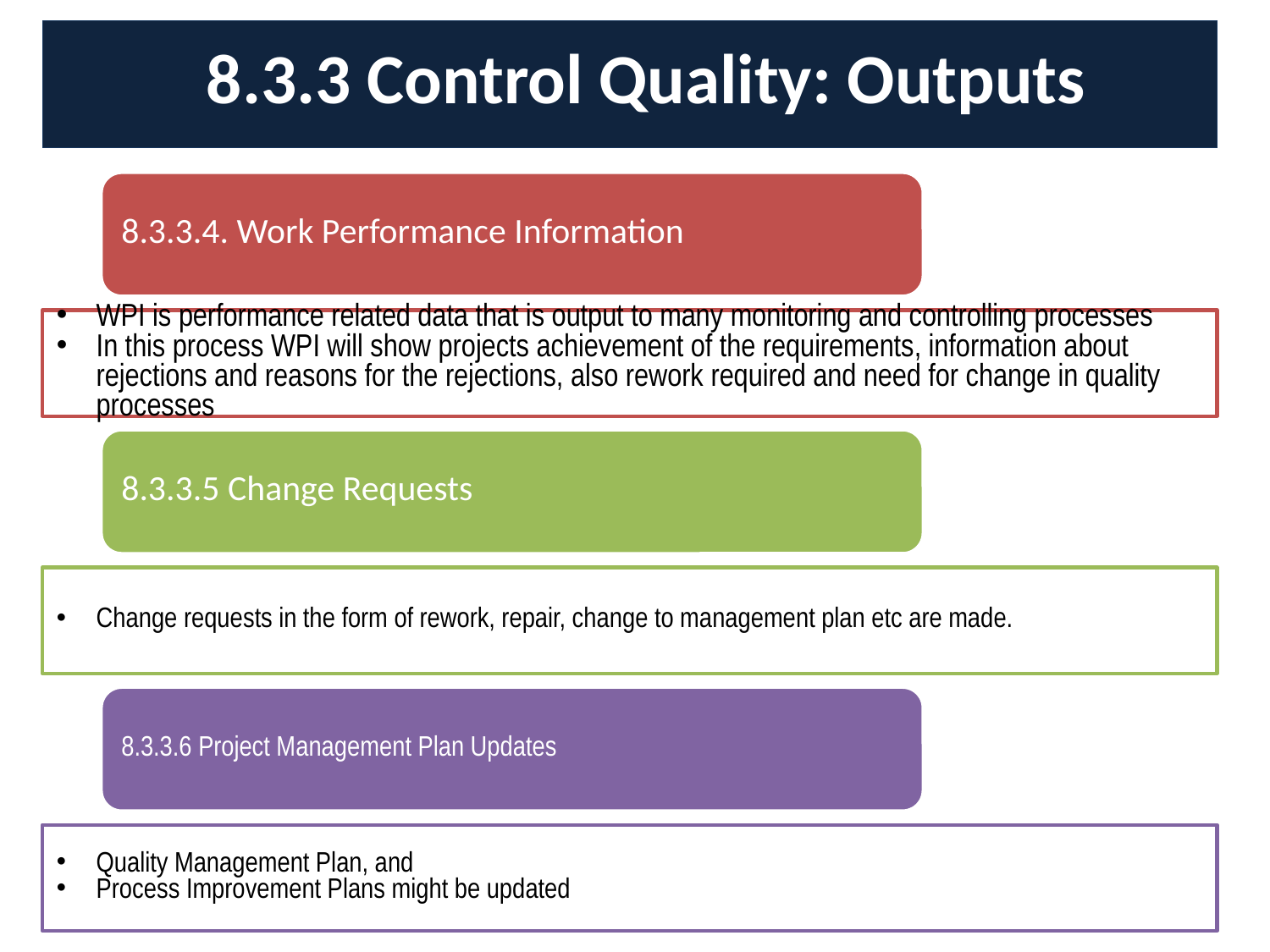

8.3.3 Control Quality: Outputs
8.3.3.4. Work Performance Information
8.3.3.5 Change Requests
Change requests in the form of rework, repair, change to management plan etc are made.
WPI is performance related data that is output to many monitoring and controlling processes
8.3.3.6 Project Management Plan Updates
Quality Management Plan, and
In this process WPI will show projects achievement of the requirements, information about rejections and reasons for the rejections, also rework required and need for change in quality processes
Process Improvement Plans might be updated